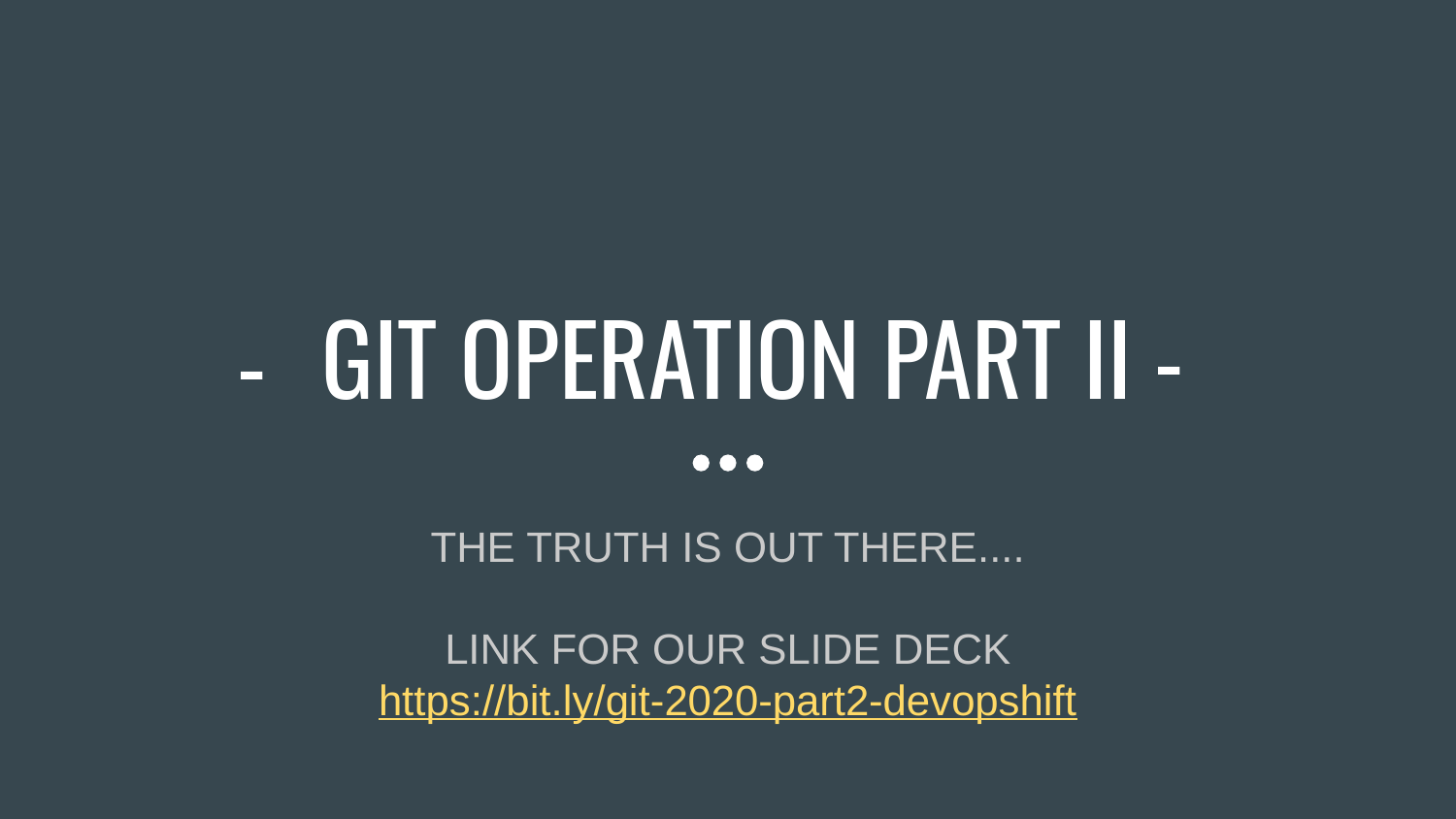

# GIT OPERATION PART II -
THE TRUTH IS OUT THERE....

LINK FOR OUR SLIDE DECK
https://bit.ly/git-2020-part2-devopshift